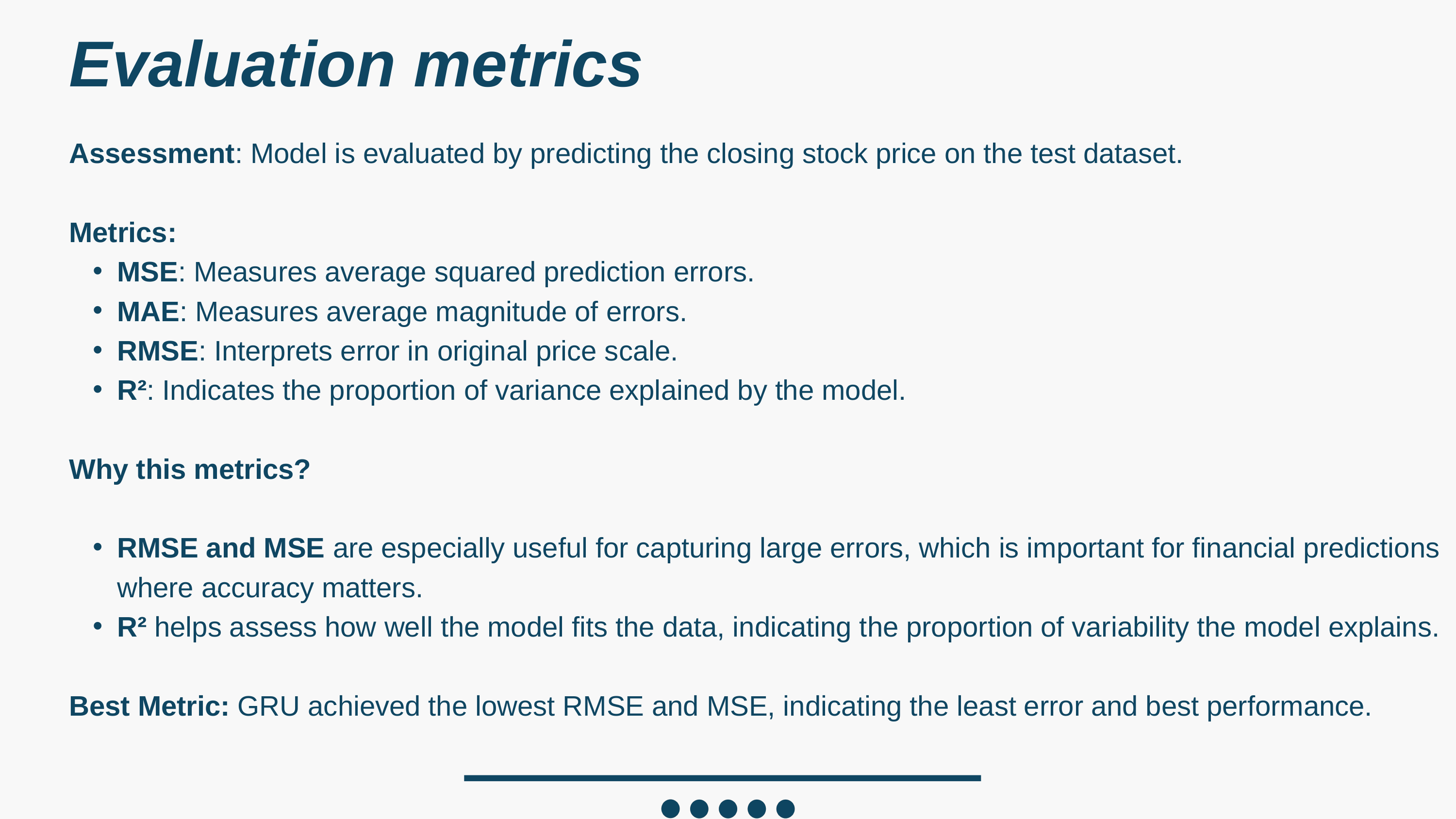

Evaluation metrics

Assessment: Model is evaluated by predicting the closing stock price on the test dataset.

Metrics:
MSE: Measures average squared prediction errors.
MAE: Measures average magnitude of errors.
RMSE: Interprets error in original price scale.
R²: Indicates the proportion of variance explained by the model.

Why this metrics?

RMSE and MSE are especially useful for capturing large errors, which is important for financial predictions where accuracy matters.
R² helps assess how well the model fits the data, indicating the proportion of variability the model explains.

Best Metric: GRU achieved the lowest RMSE and MSE, indicating the least error and best performance.